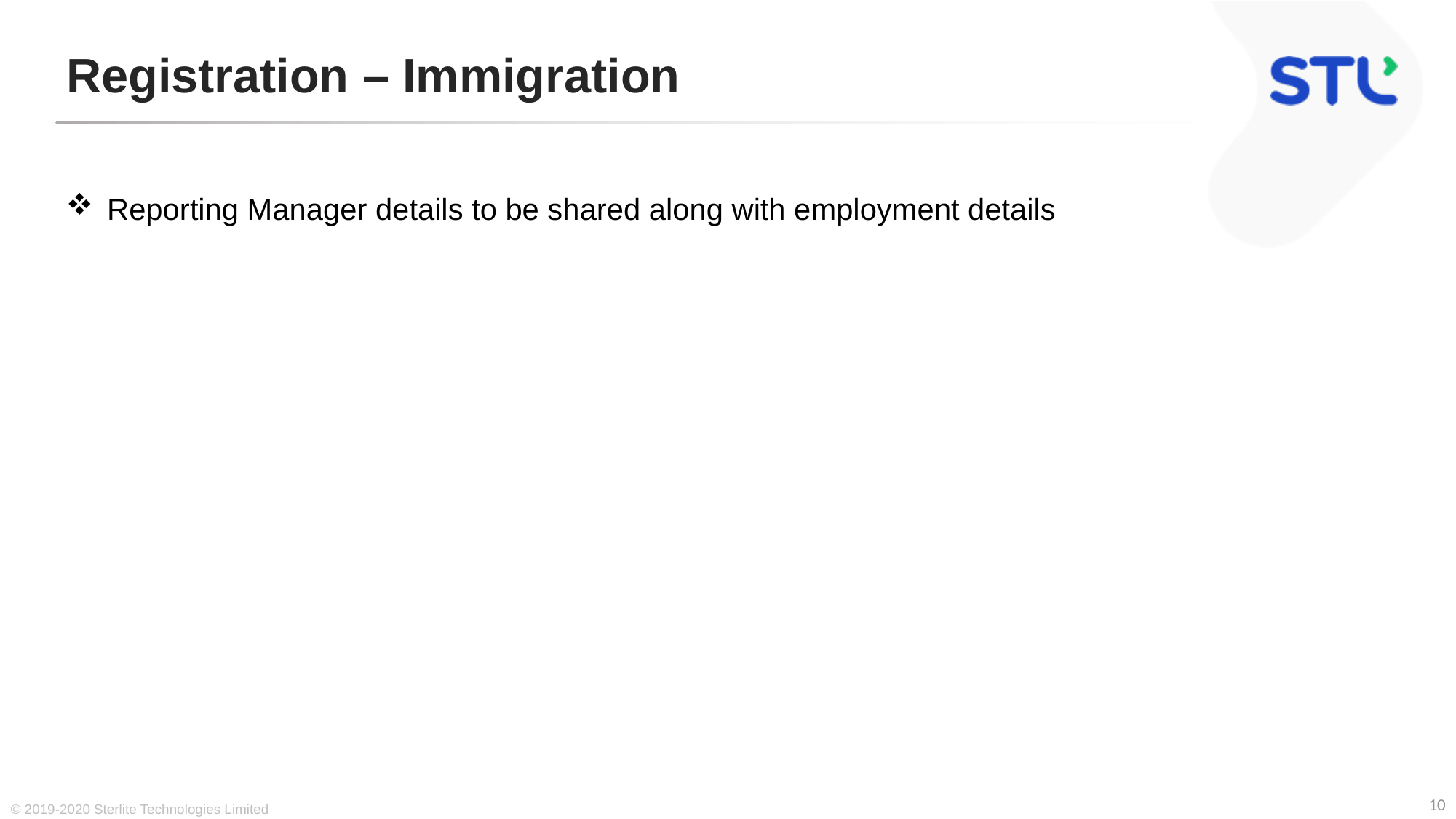

# Registration – Immigration

Reporting Manager details to be shared along with employment details
© 2019-2020 Sterlite Technologies Limited
10